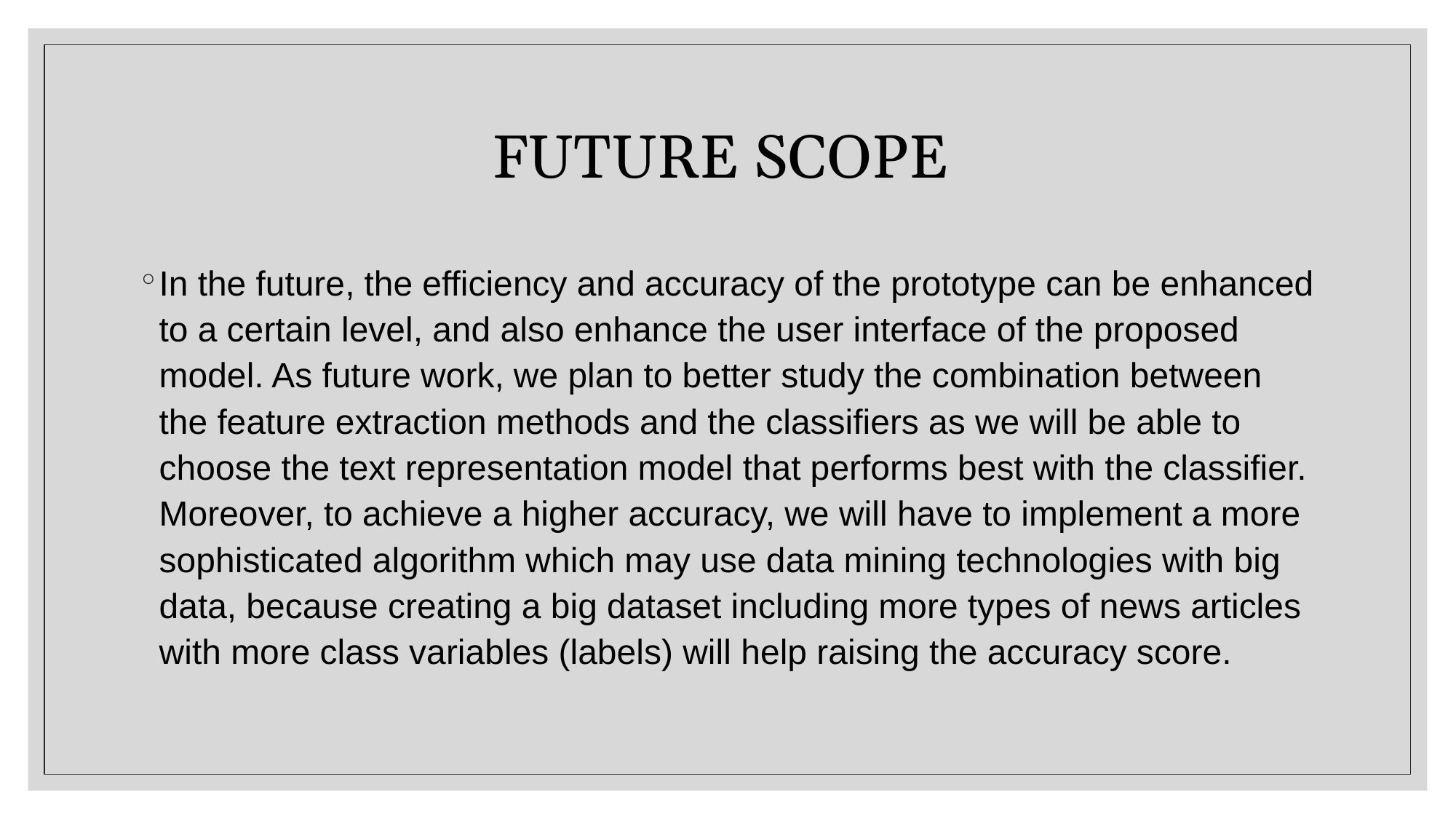

# FUTURE SCOPE
In the future, the efficiency and accuracy of the prototype can be enhanced to a certain level, and also enhance the user interface of the proposed model. As future work, we plan to better study the combination between the feature extraction methods and the classifiers as we will be able to choose the text representation model that performs best with the classifier. Moreover, to achieve a higher accuracy, we will have to implement a more sophisticated algorithm which may use data mining technologies with big data, because creating a big dataset including more types of news articles with more class variables (labels) will help raising the accuracy score.